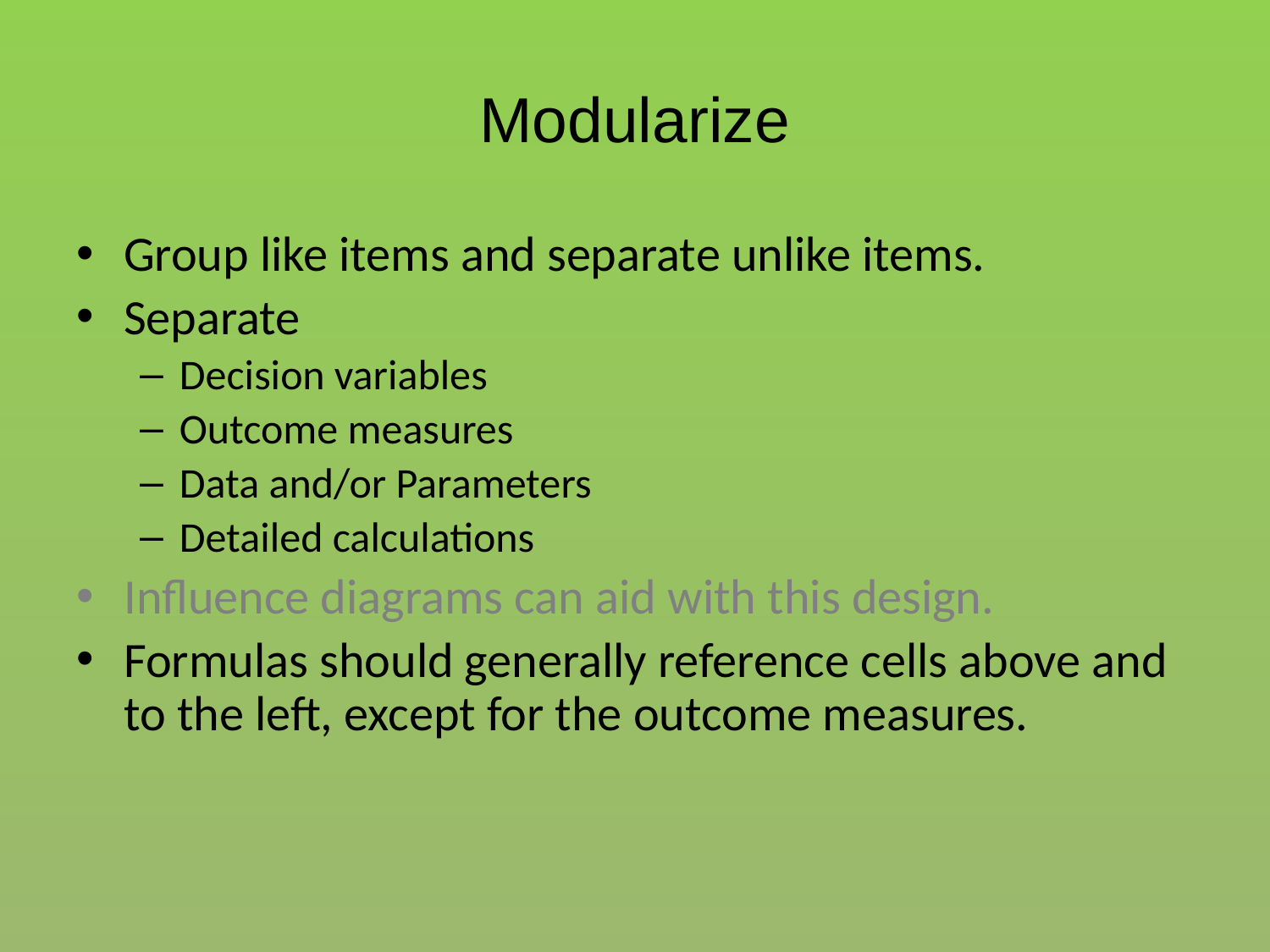

# Modularize
Group like items and separate unlike items.
Separate
Decision variables
Outcome measures
Data and/or Parameters
Detailed calculations
Influence diagrams can aid with this design.
Formulas should generally reference cells above and to the left, except for the outcome measures.